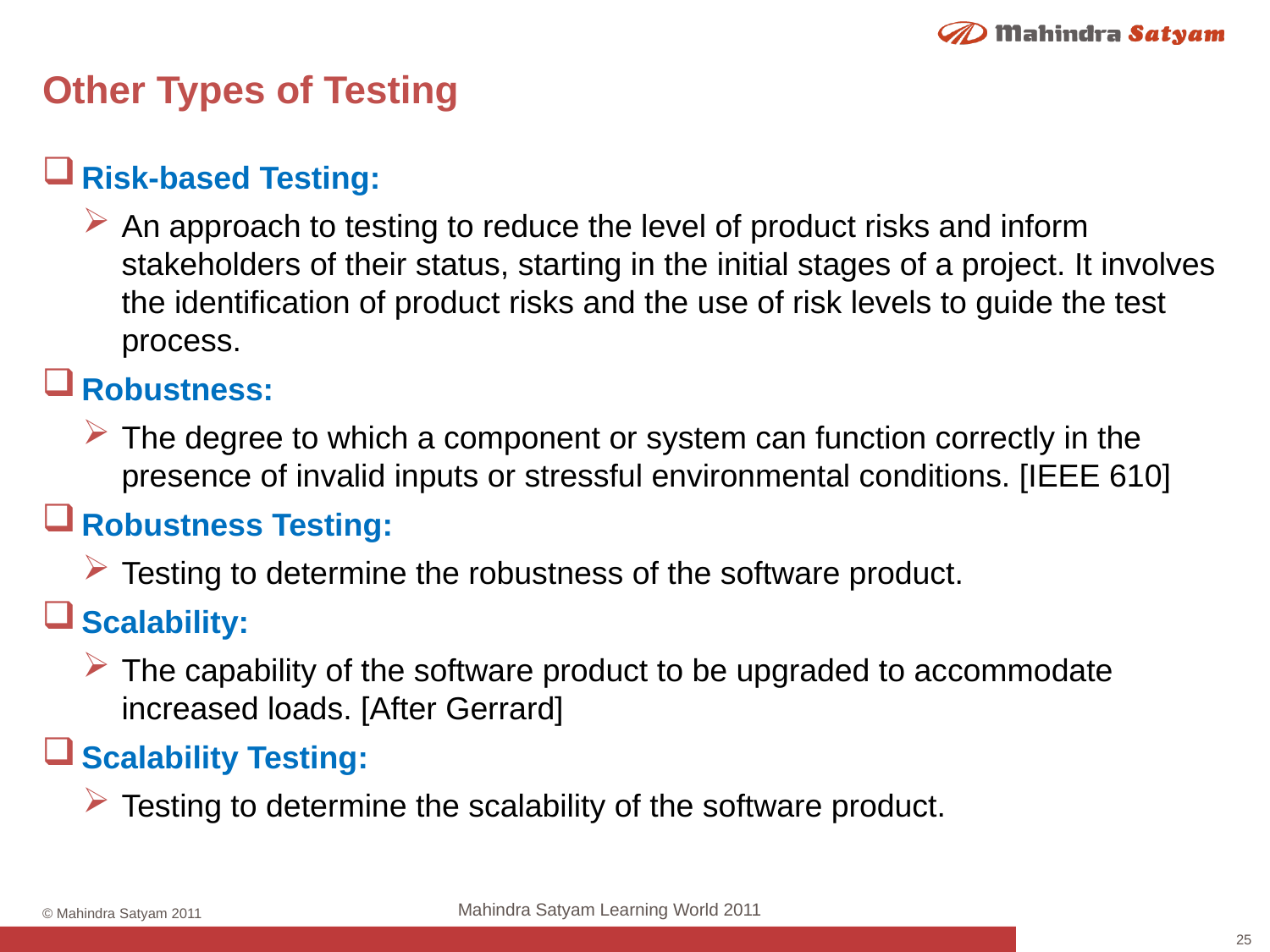

# Other Types of Testing
Risk-based Testing:
An approach to testing to reduce the level of product risks and inform stakeholders of their status, starting in the initial stages of a project. It involves the identification of product risks and the use of risk levels to guide the test process.
Robustness:
The degree to which a component or system can function correctly in the presence of invalid inputs or stressful environmental conditions. [IEEE 610]
Robustness Testing:
Testing to determine the robustness of the software product.
Scalability:
The capability of the software product to be upgraded to accommodate increased loads. [After Gerrard]
Scalability Testing:
Testing to determine the scalability of the software product.